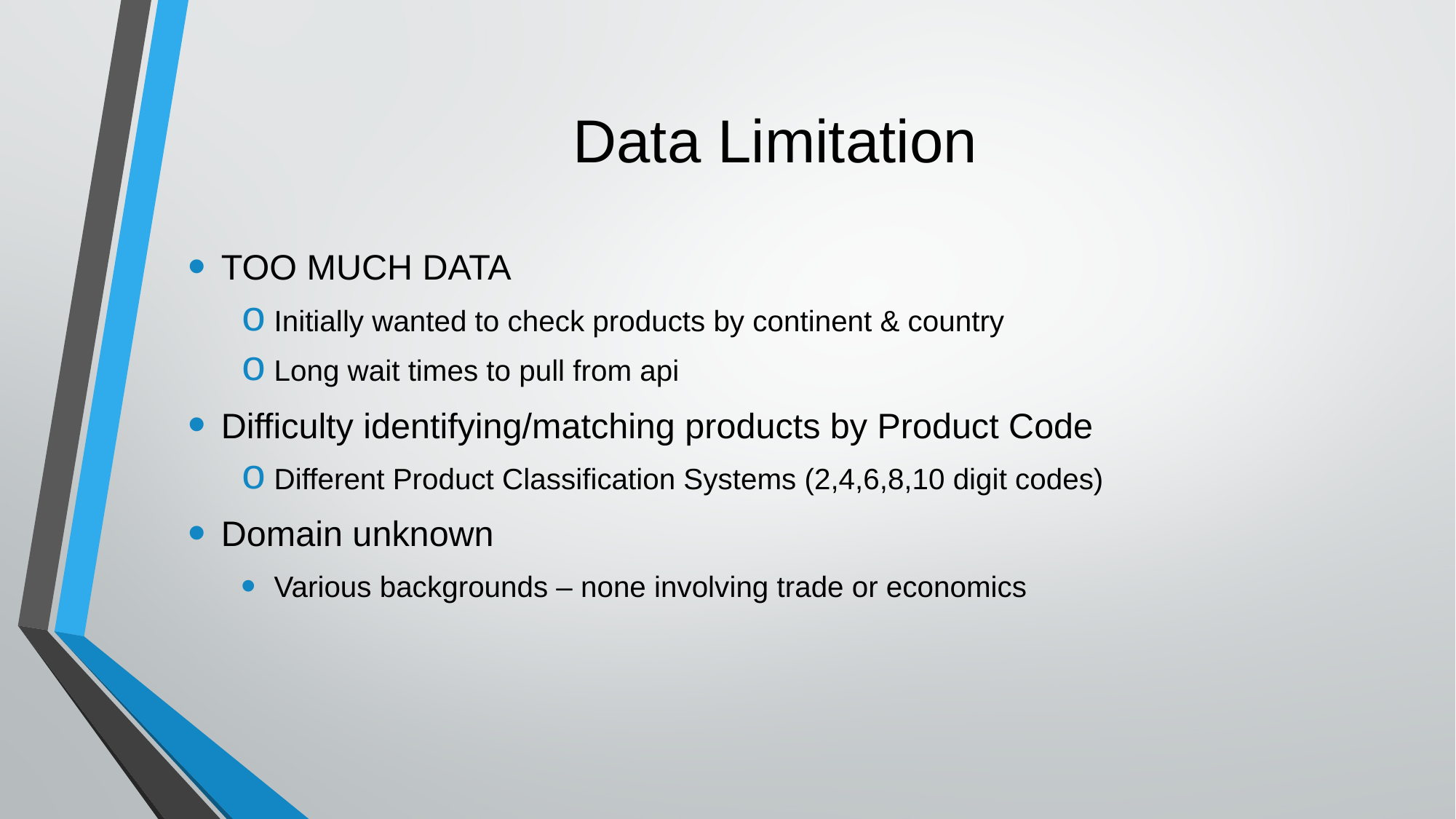

# Data Limitation
TOO MUCH DATA
Initially wanted to check products by continent & country
Long wait times to pull from api
Difficulty identifying/matching products by Product Code
Different Product Classification Systems (2,4,6,8,10 digit codes)
Domain unknown
Various backgrounds – none involving trade or economics